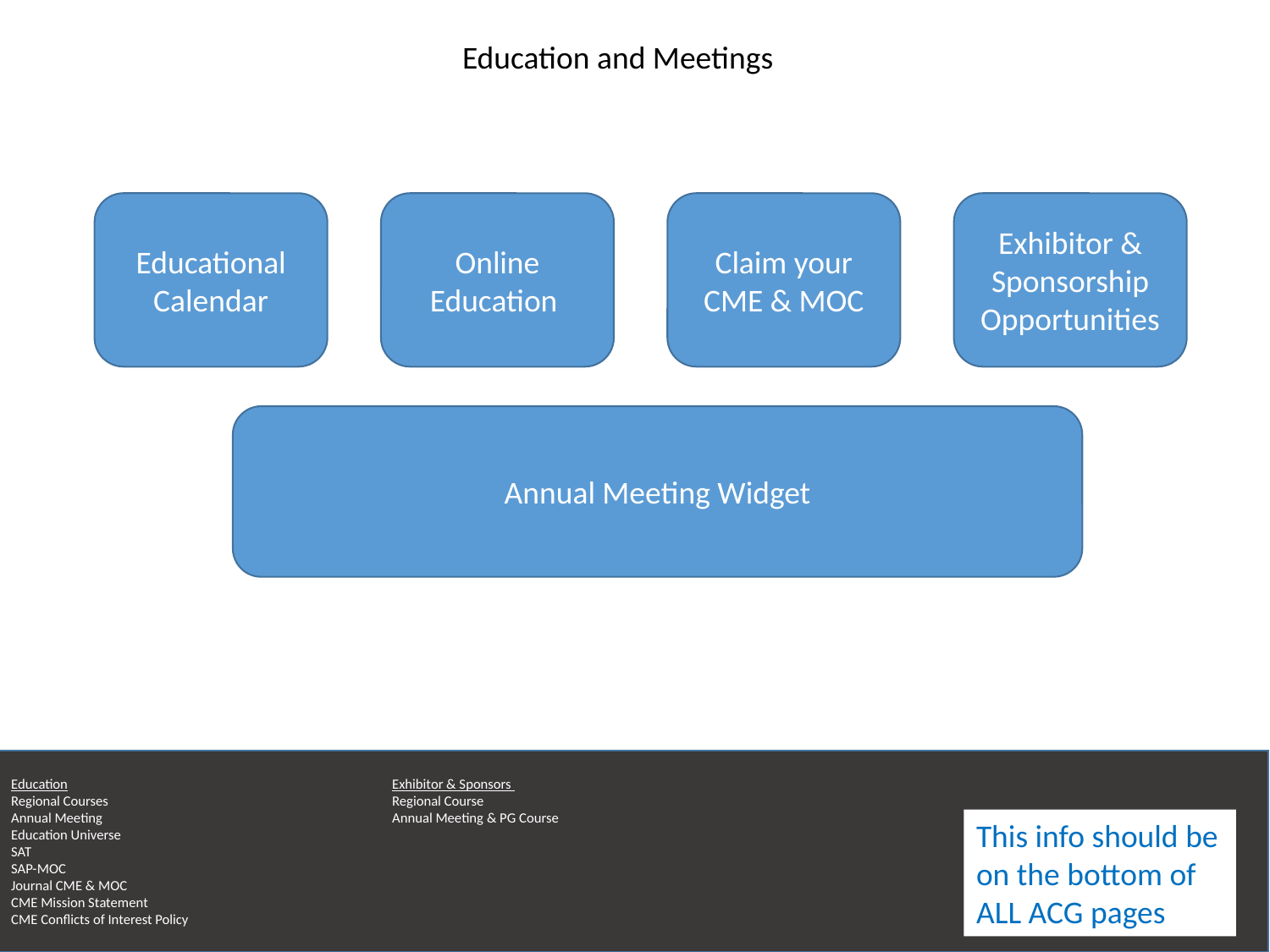

Education and Meetings
Educational Calendar
Online Education
Claim your CME & MOC
Exhibitor & Sponsorship Opportunities
Annual Meeting Widget
Education			Exhibitor & Sponsors
Regional Courses			Regional Course
Annual Meeting			Annual Meeting & PG Course
Education Universe
SAT
SAP-MOC
Journal CME & MOC
CME Mission Statement
CME Conflicts of Interest Policy
This info should be on the bottom of ALL ACG pages